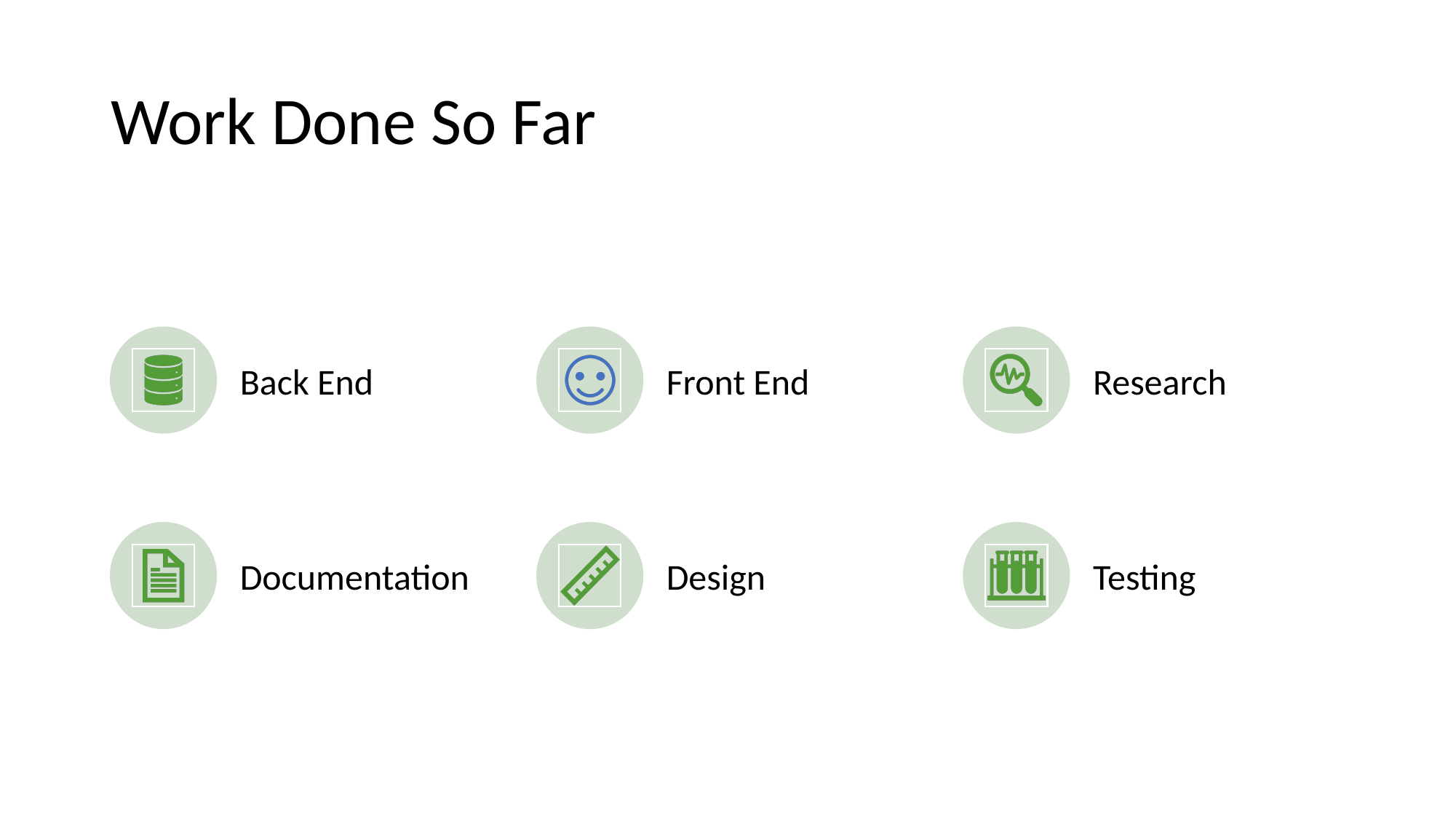

# Work Done So Far
Back End
Front End
Research
Documentation
Design
Testing